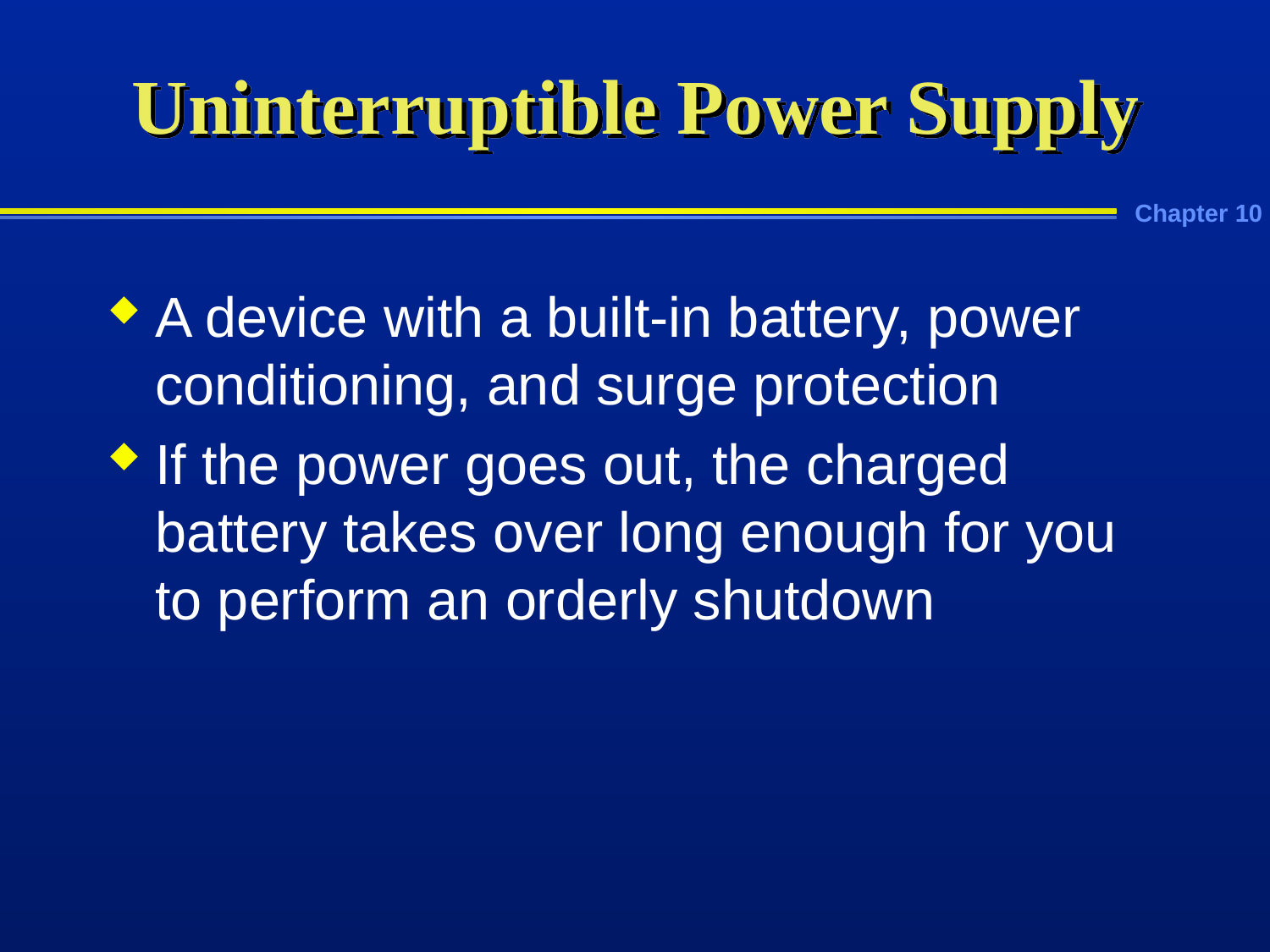

# Uninterruptible Power Supply
A device with a built-in battery, power conditioning, and surge protection
If the power goes out, the charged battery takes over long enough for you to perform an orderly shutdown